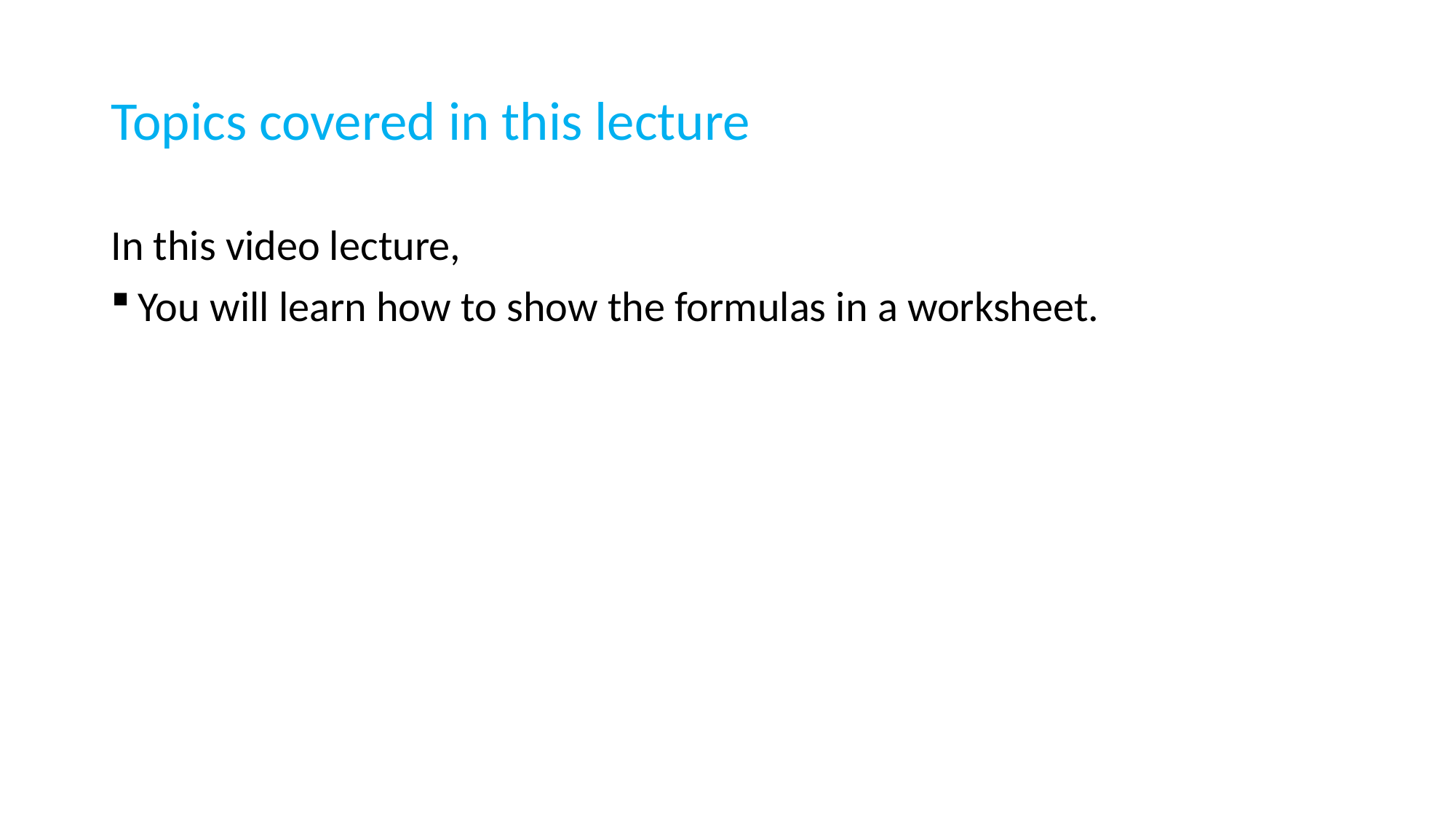

# Topics covered in this lecture
In this video lecture,
You will learn how to show the formulas in a worksheet.